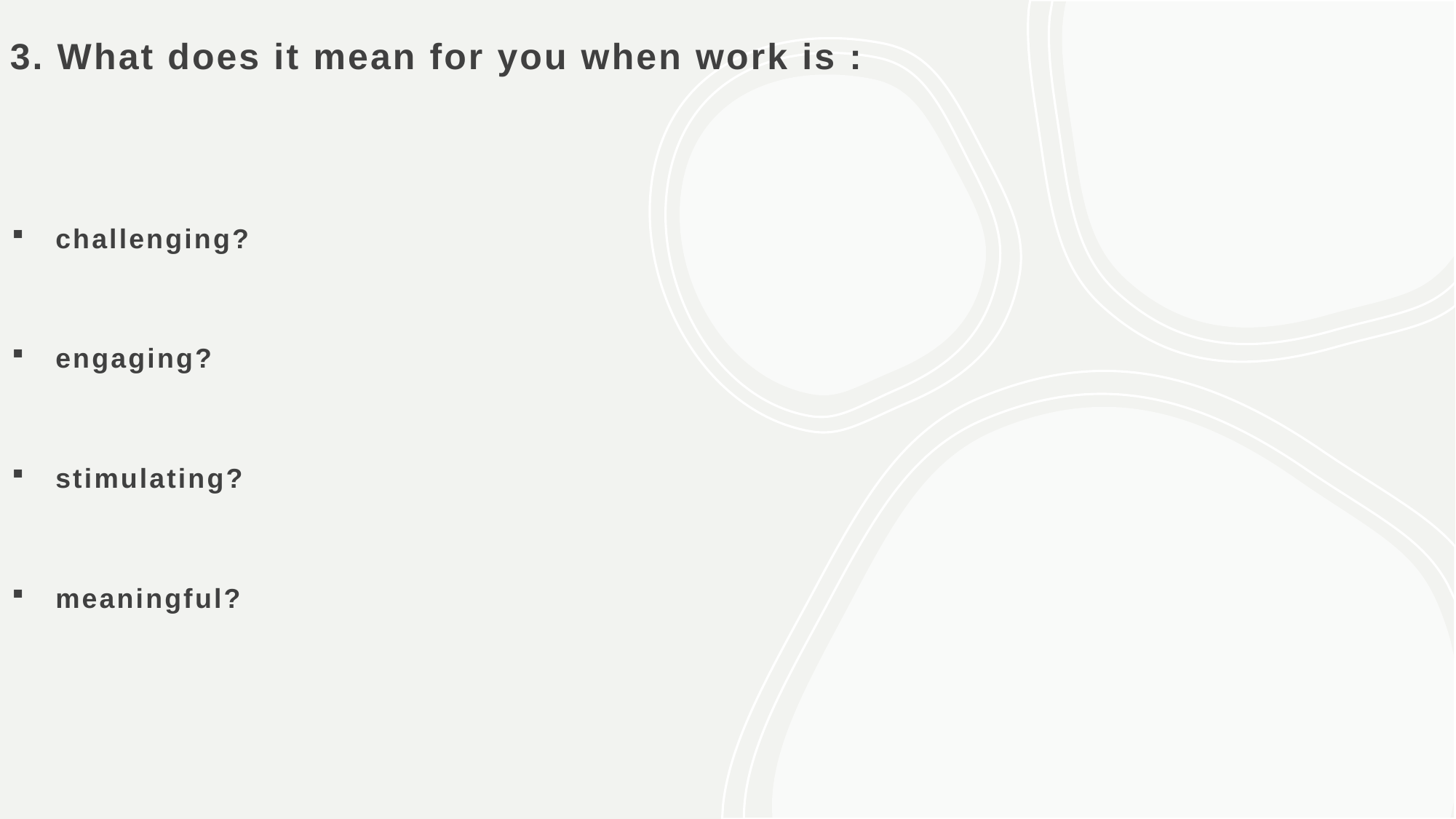

# 3. What does it mean for you when work is :

 challenging?

 engaging?

 stimulating?

 meaningful?